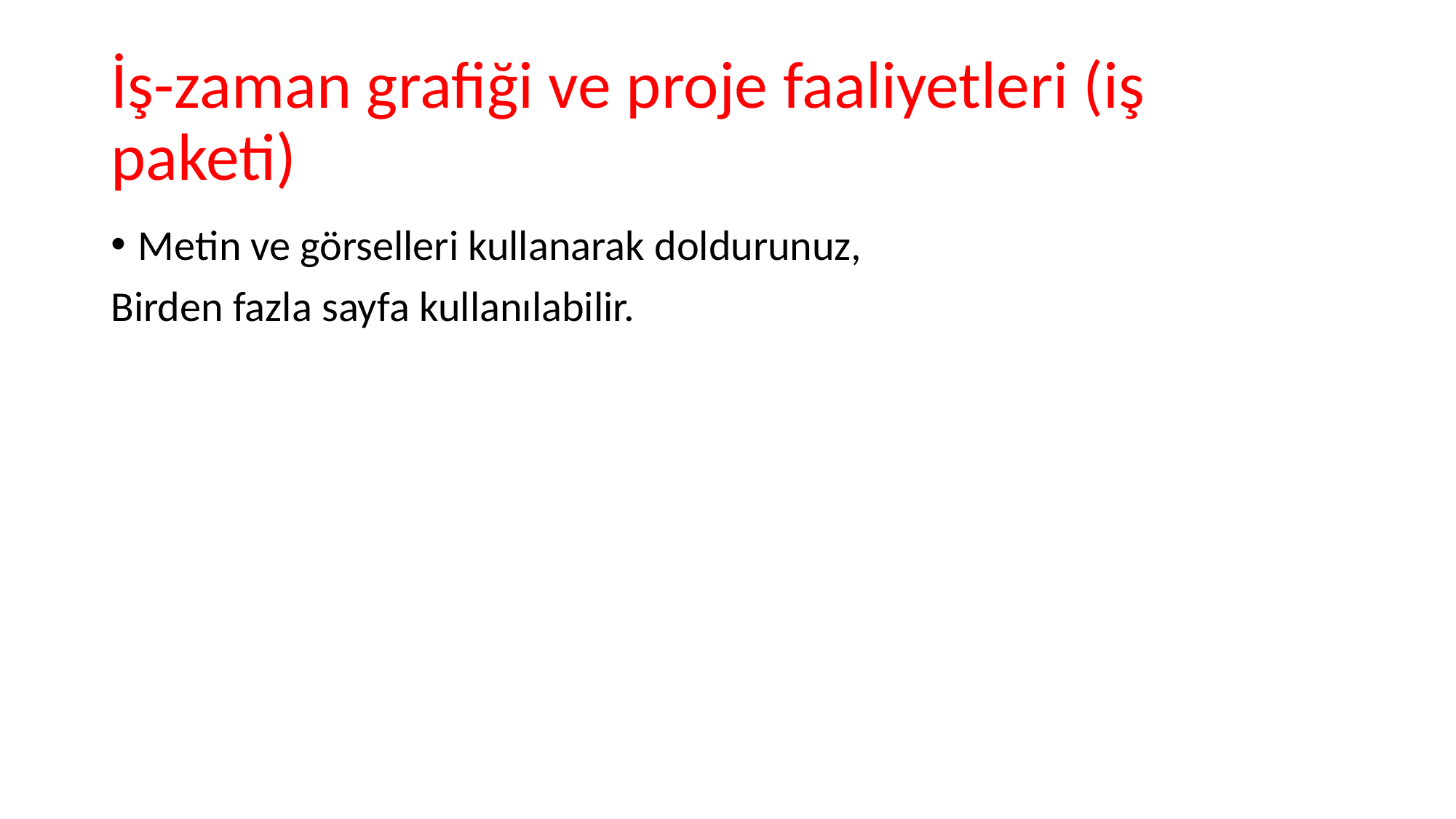

# İş-zaman grafiği ve proje faaliyetleri (iş paketi)
Metin ve görselleri kullanarak doldurunuz,
Birden fazla sayfa kullanılabilir.